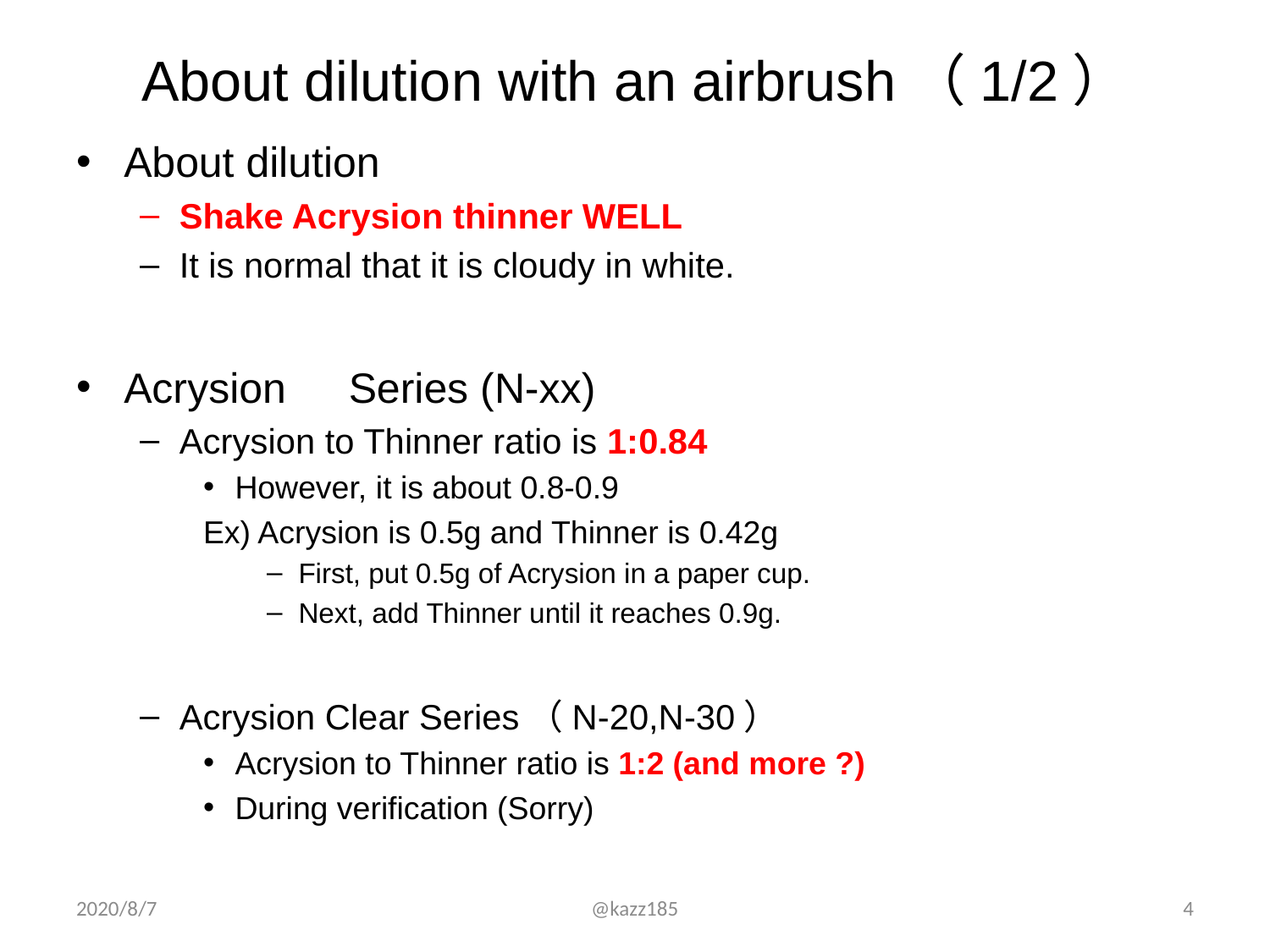

# About dilution with an airbrush（1/2）
About dilution
Shake Acrysion thinner WELL
It is normal that it is cloudy in white.

Acrysion　Series (N-xx)
Acrysion to Thinner ratio is 1:0.84
However, it is about 0.8-0.9
Ex) Acrysion is 0.5g and Thinner is 0.42g
First, put 0.5g of Acrysion in a paper cup.
Next, add Thinner until it reaches 0.9g.

Acrysion Clear Series（N-20,N-30）
Acrysion to Thinner ratio is 1:2 (and more ?)
During verification (Sorry)

2020/8/7
@kazz185
4